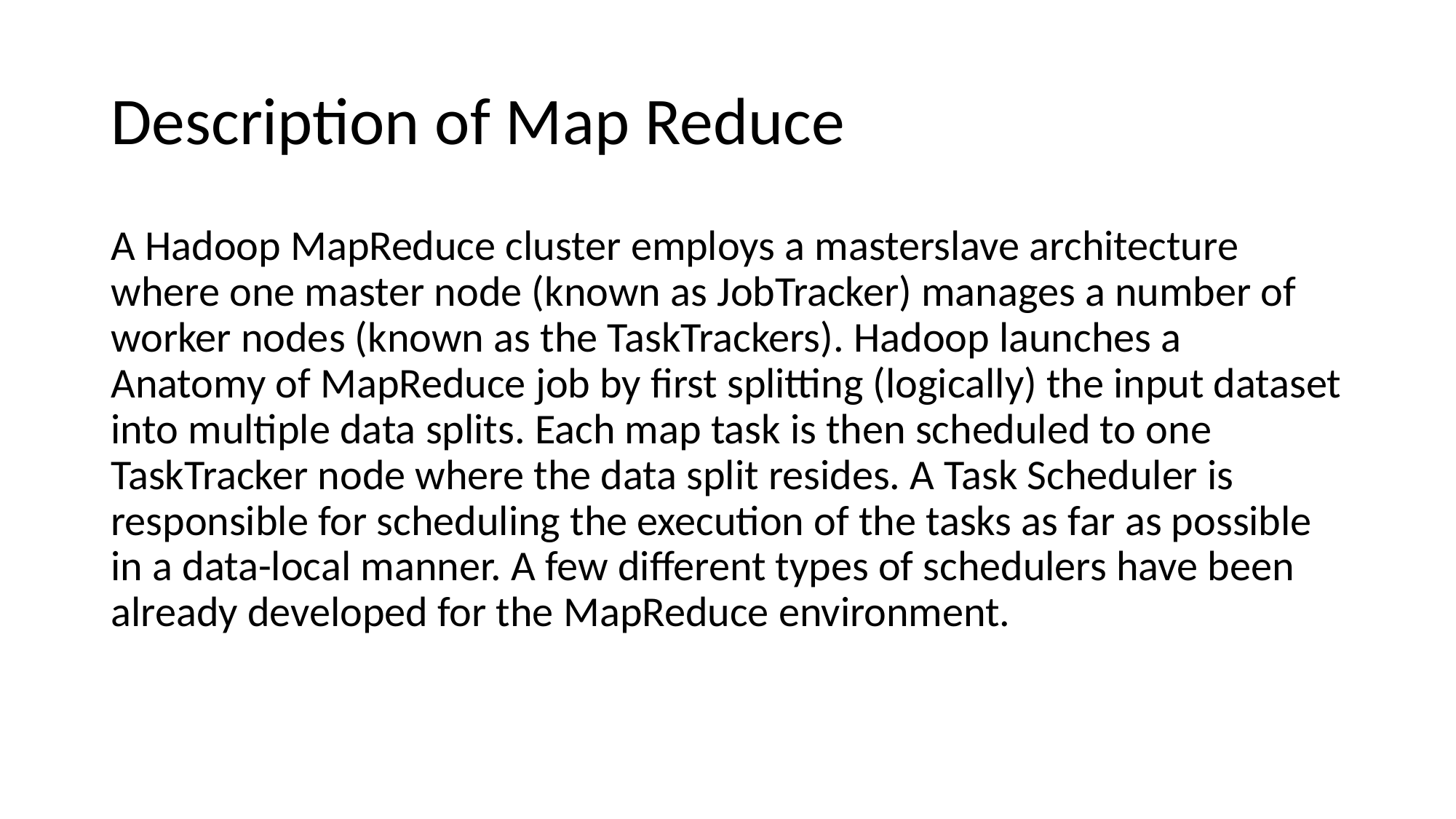

# Description of Map Reduce
A Hadoop MapReduce cluster employs a masterslave architecture where one master node (known as JobTracker) manages a number of worker nodes (known as the TaskTrackers). Hadoop launches a Anatomy of MapReduce job by first splitting (logically) the input dataset into multiple data splits. Each map task is then scheduled to one TaskTracker node where the data split resides. A Task Scheduler is responsible for scheduling the execution of the tasks as far as possible in a data-local manner. A few different types of schedulers have been already developed for the MapReduce environment.